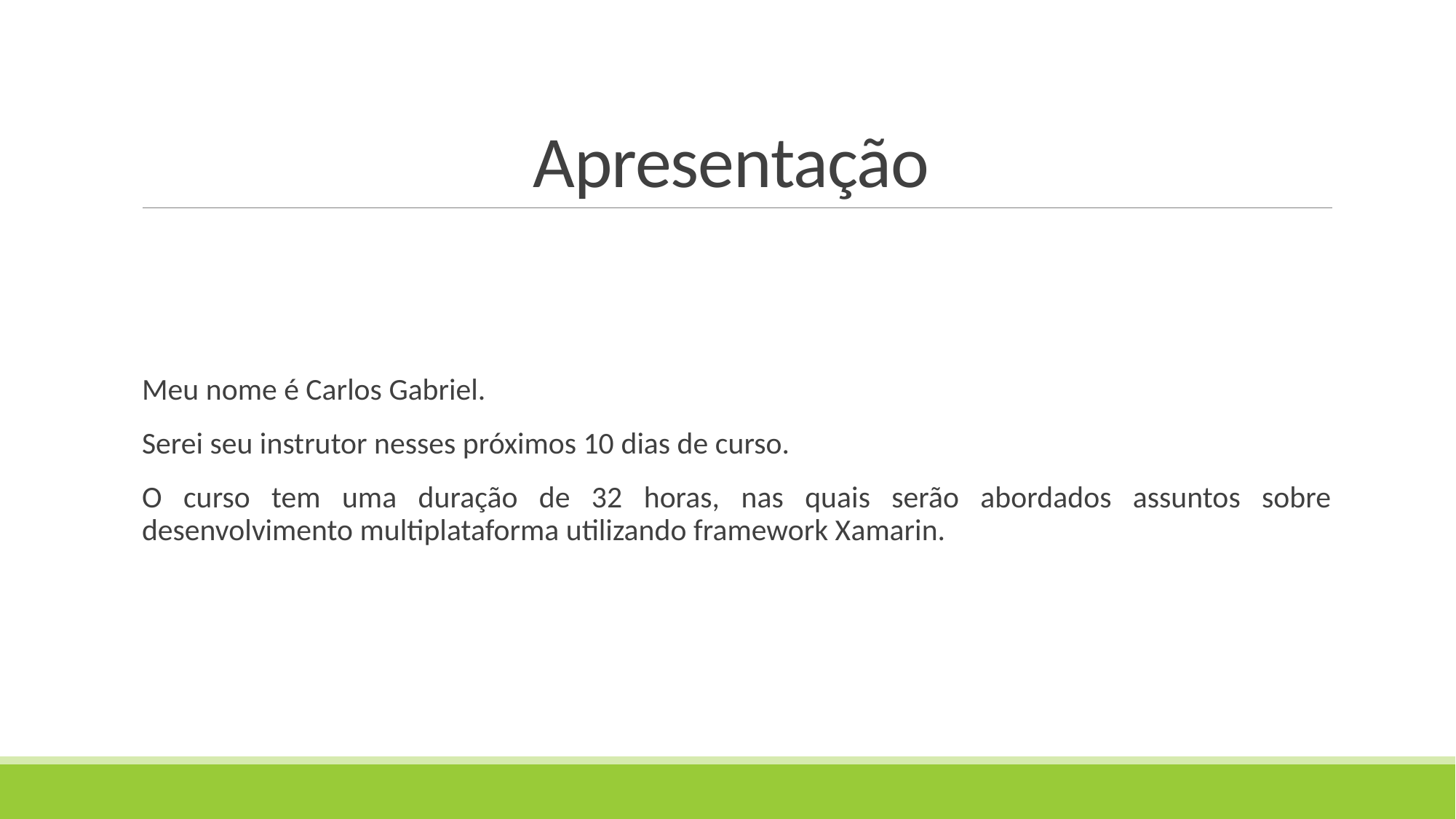

# Apresentação
Meu nome é Carlos Gabriel.
Serei seu instrutor nesses próximos 10 dias de curso.
O curso tem uma duração de 32 horas, nas quais serão abordados assuntos sobre desenvolvimento multiplataforma utilizando framework Xamarin.